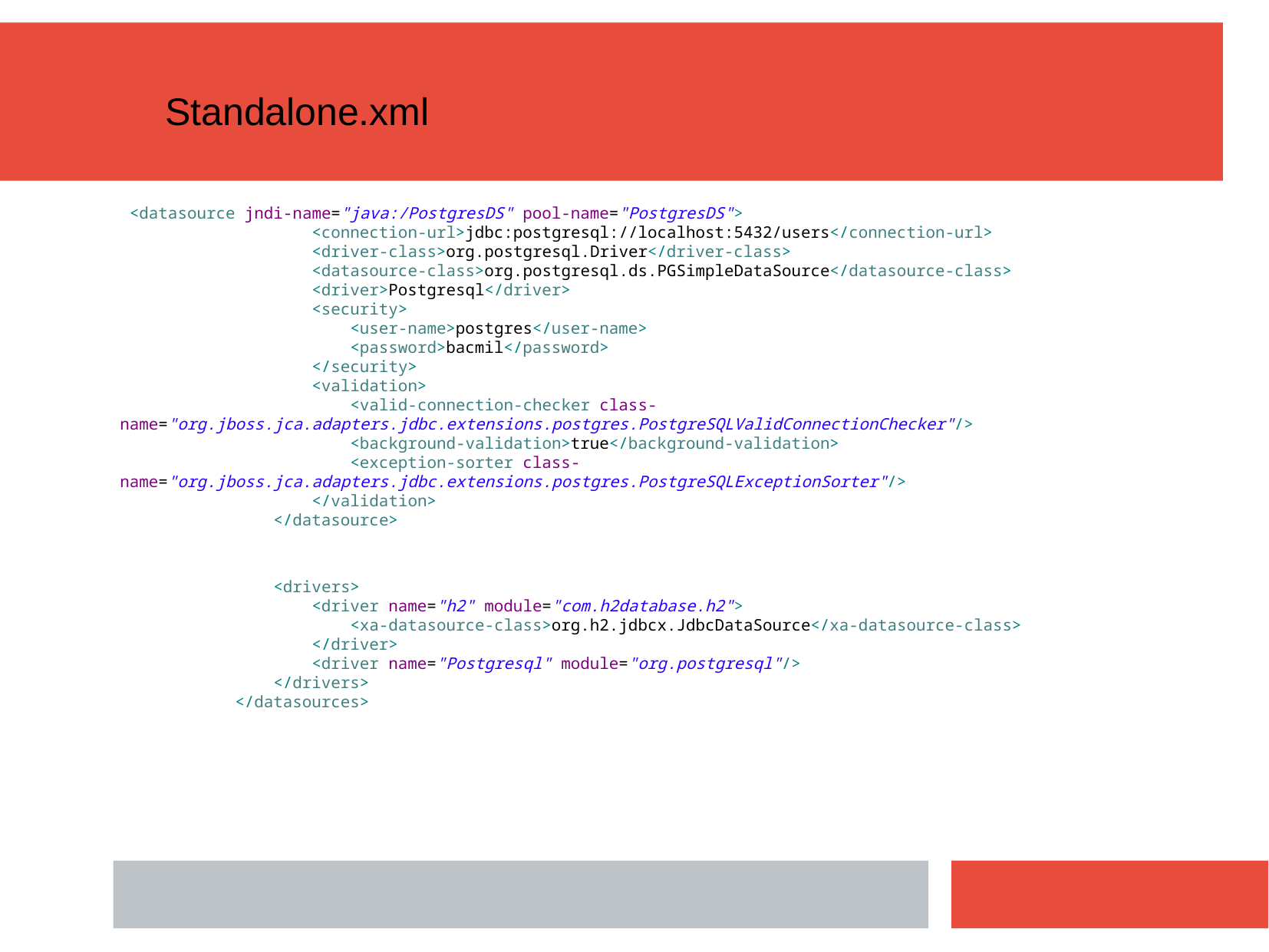

Standalone.xml
 <datasource jndi-name="java:/PostgresDS" pool-name="PostgresDS">
                    <connection-url>jdbc:postgresql://localhost:5432/users</connection-url>
                    <driver-class>org.postgresql.Driver</driver-class>
                    <datasource-class>org.postgresql.ds.PGSimpleDataSource</datasource-class>
                    <driver>Postgresql</driver>
                    <security>
                        <user-name>postgres</user-name>
                        <password>bacmil</password>
                    </security>
                    <validation>
                        <valid-connection-checker class-name="org.jboss.jca.adapters.jdbc.extensions.postgres.PostgreSQLValidConnectionChecker"/>
                        <background-validation>true</background-validation>
                        <exception-sorter class-name="org.jboss.jca.adapters.jdbc.extensions.postgres.PostgreSQLExceptionSorter"/>
                    </validation>
                </datasource>
                <drivers>
                    <driver name="h2" module="com.h2database.h2">
                        <xa-datasource-class>org.h2.jdbcx.JdbcDataSource</xa-datasource-class>
                    </driver>
                    <driver name="Postgresql" module="org.postgresql"/>
                </drivers>
            </datasources>